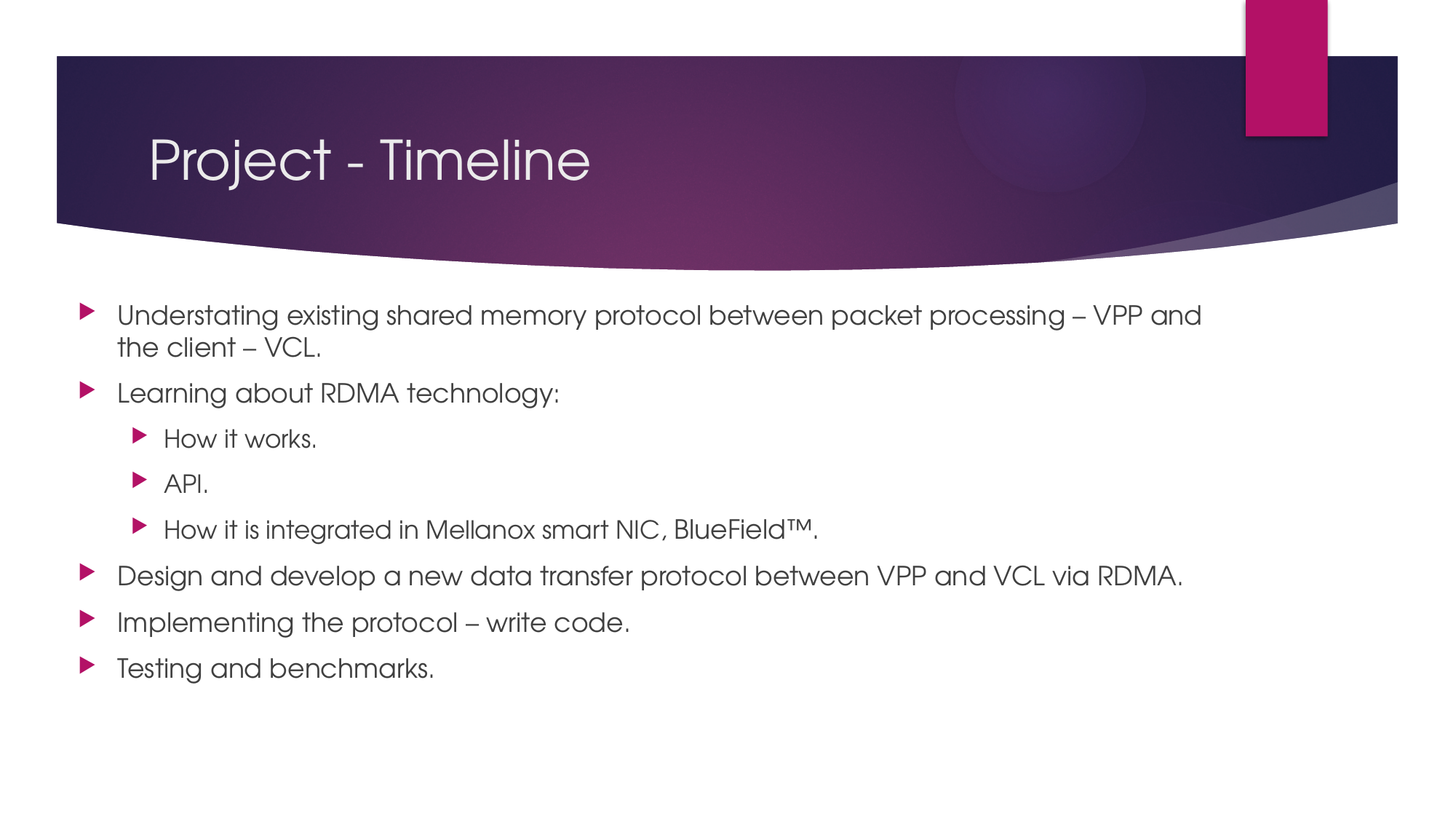

# Project - Timeline
Understating existing shared memory protocol between packet processing – VPP and the client – VCL.
Learning about RDMA technology:
How it works.
API.
How it is integrated in Mellanox smart NIC, BlueField™.
Design and develop a new data transfer protocol between VPP and VCL via RDMA.
Implementing the protocol – write code.
Testing and benchmarks.